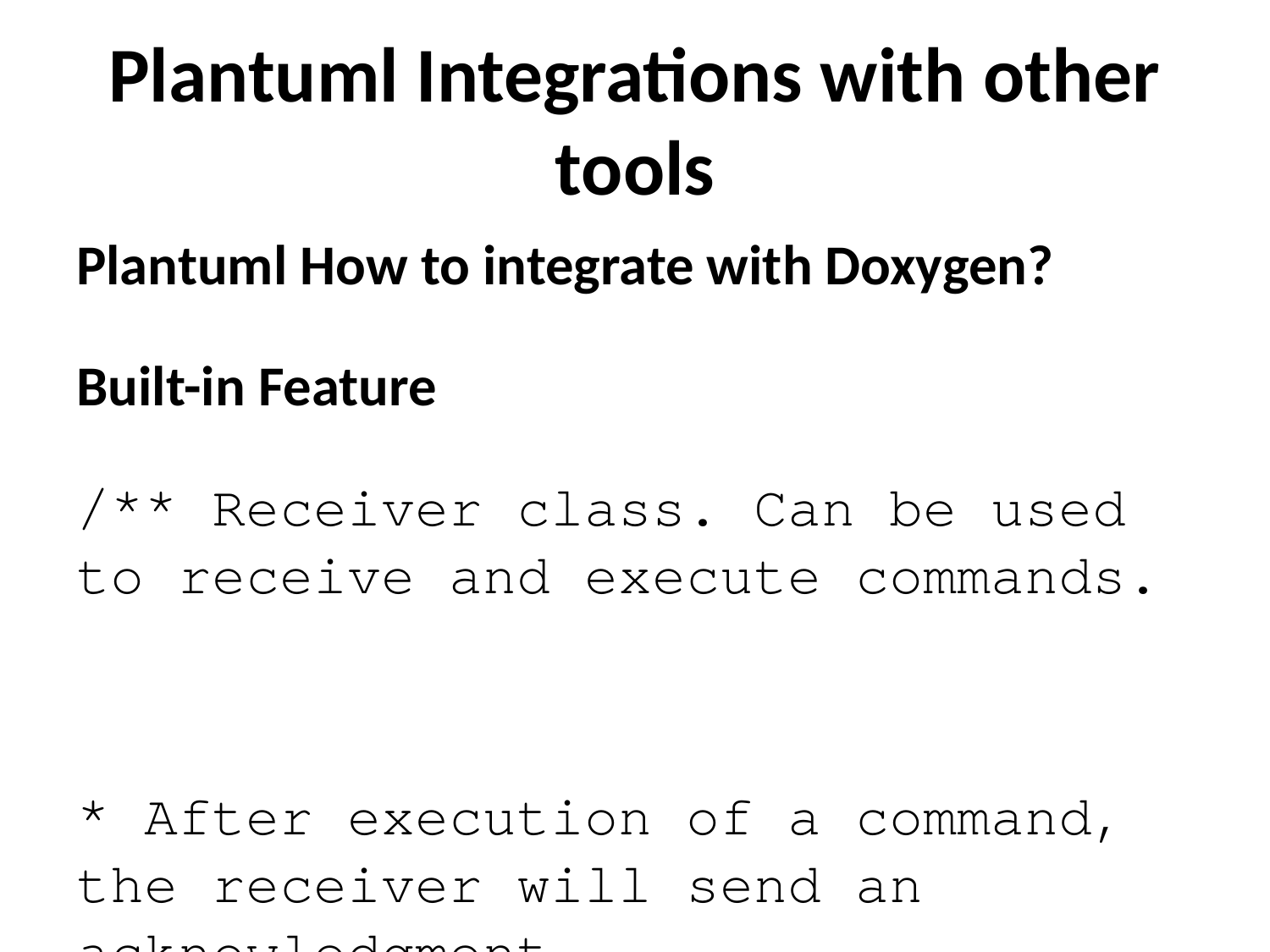

# Plantuml Integrations with other tools
Plantuml How to integrate with Doxygen?
Built-in Feature
/** Receiver class. Can be used to receive and execute commands.

* After execution of a command, the receiver will send an acknowledgment

* \startuml

* Receiver<-Sender : Command()

* Receiver-->Sender : Ack()

* \enduml

*/